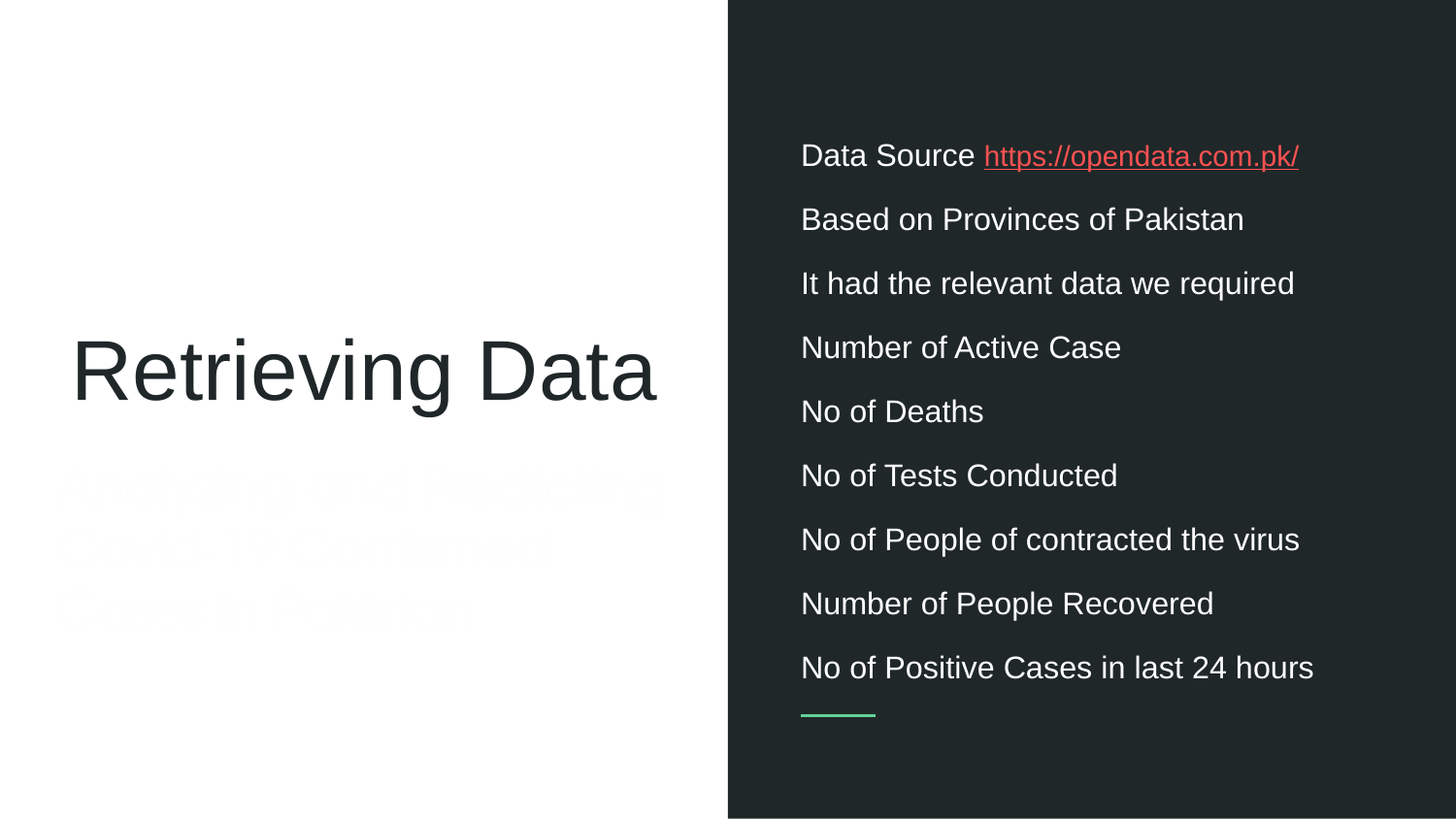

Data Source https://opendata.com.pk/
Based on Provinces of Pakistan
It had the relevant data we required
Number of Active Case
No of Deaths
No of Tests Conducted
No of People of contracted the virus
Number of People Recovered
No of Positive Cases in last 24 hours

# Retrieving Data
Analyzing and Predicting Covid-19 Confirmed Cases in Pakistan